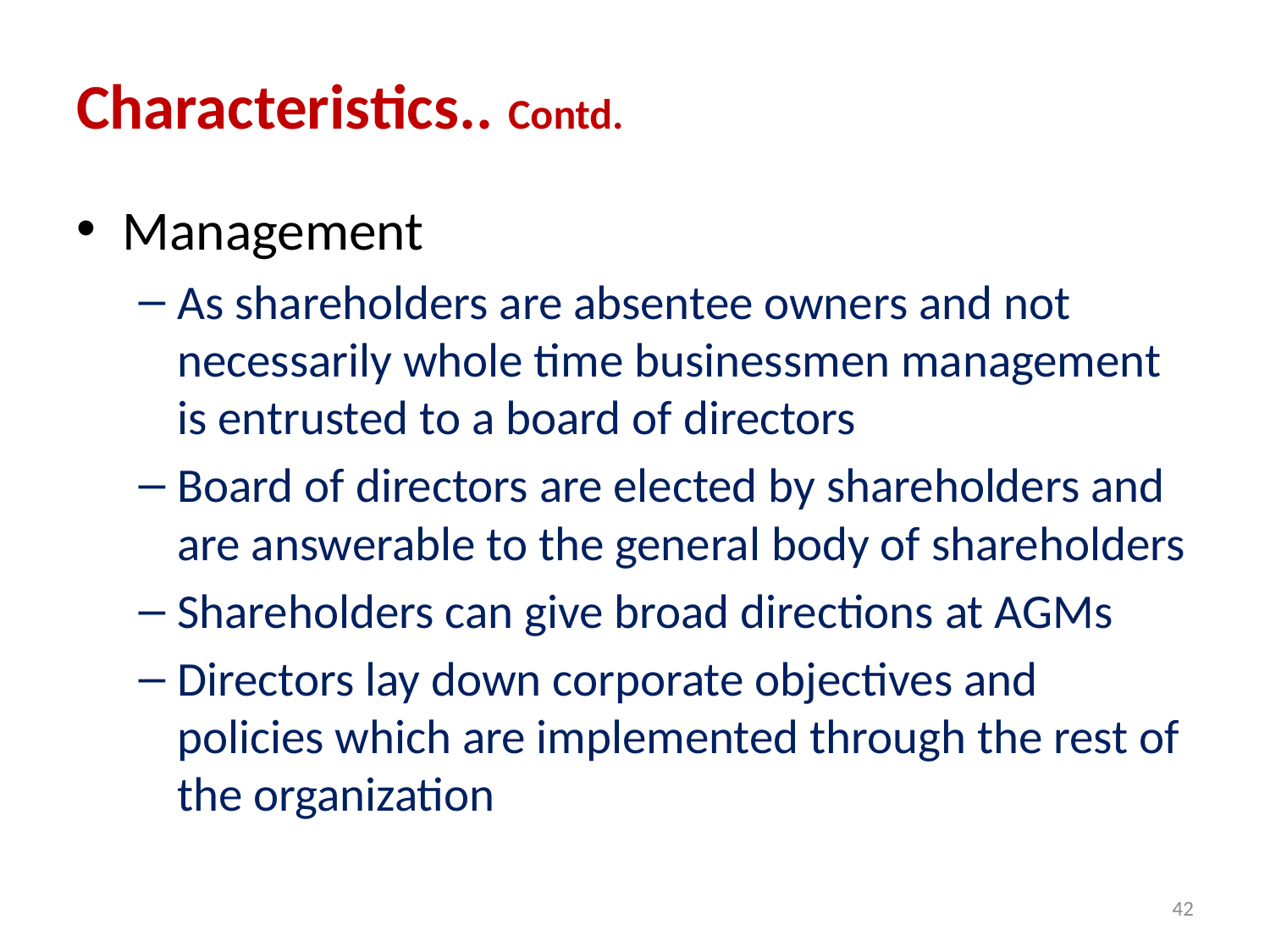

# Characteristics.. Contd.
Management
As shareholders are absentee owners and not necessarily whole time businessmen management is entrusted to a board of directors
Board of directors are elected by shareholders and are answerable to the general body of shareholders
Shareholders can give broad directions at AGMs
Directors lay down corporate objectives and policies which are implemented through the rest of the organization

42